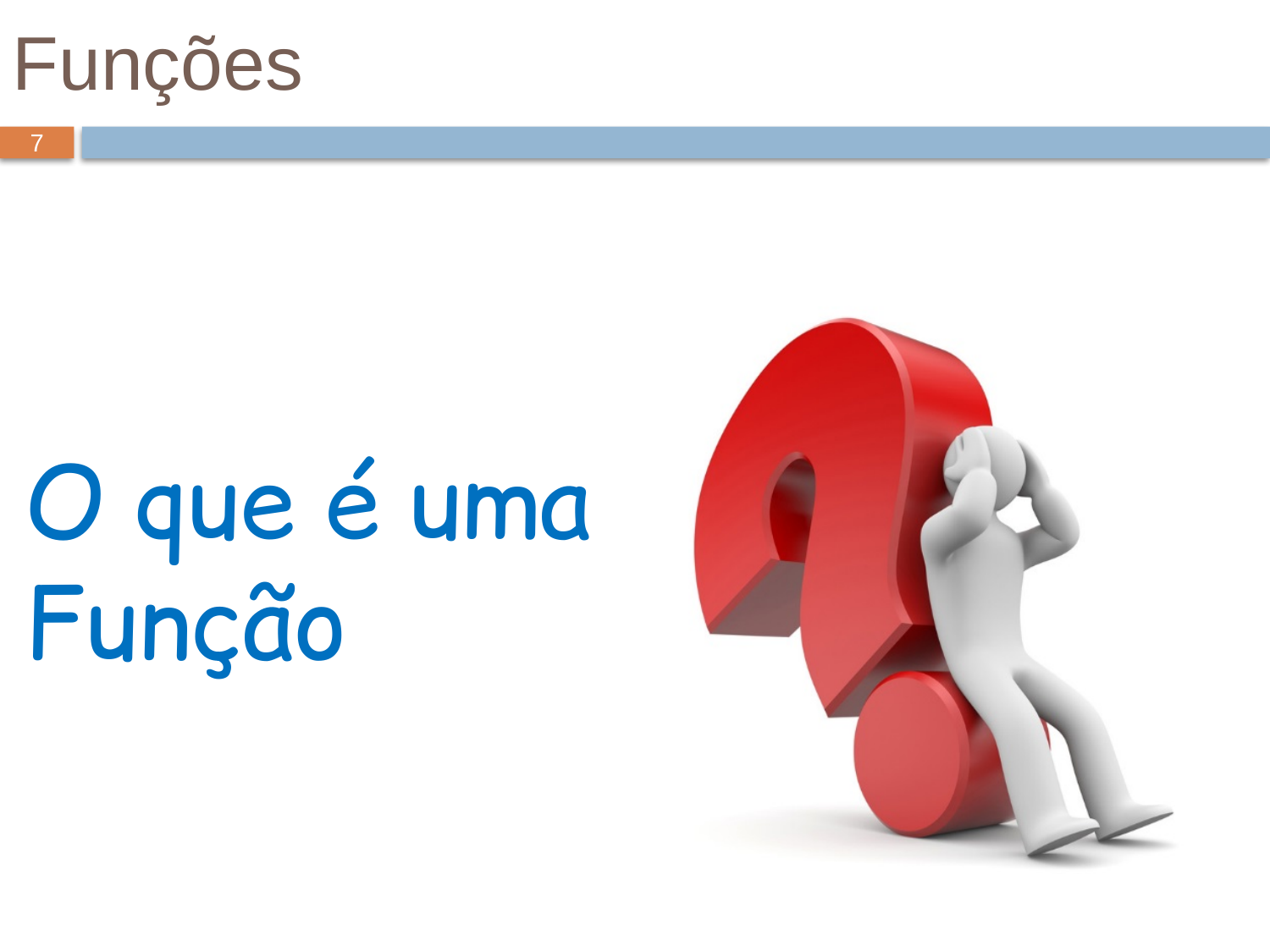

# Funções
7
O que é uma Função